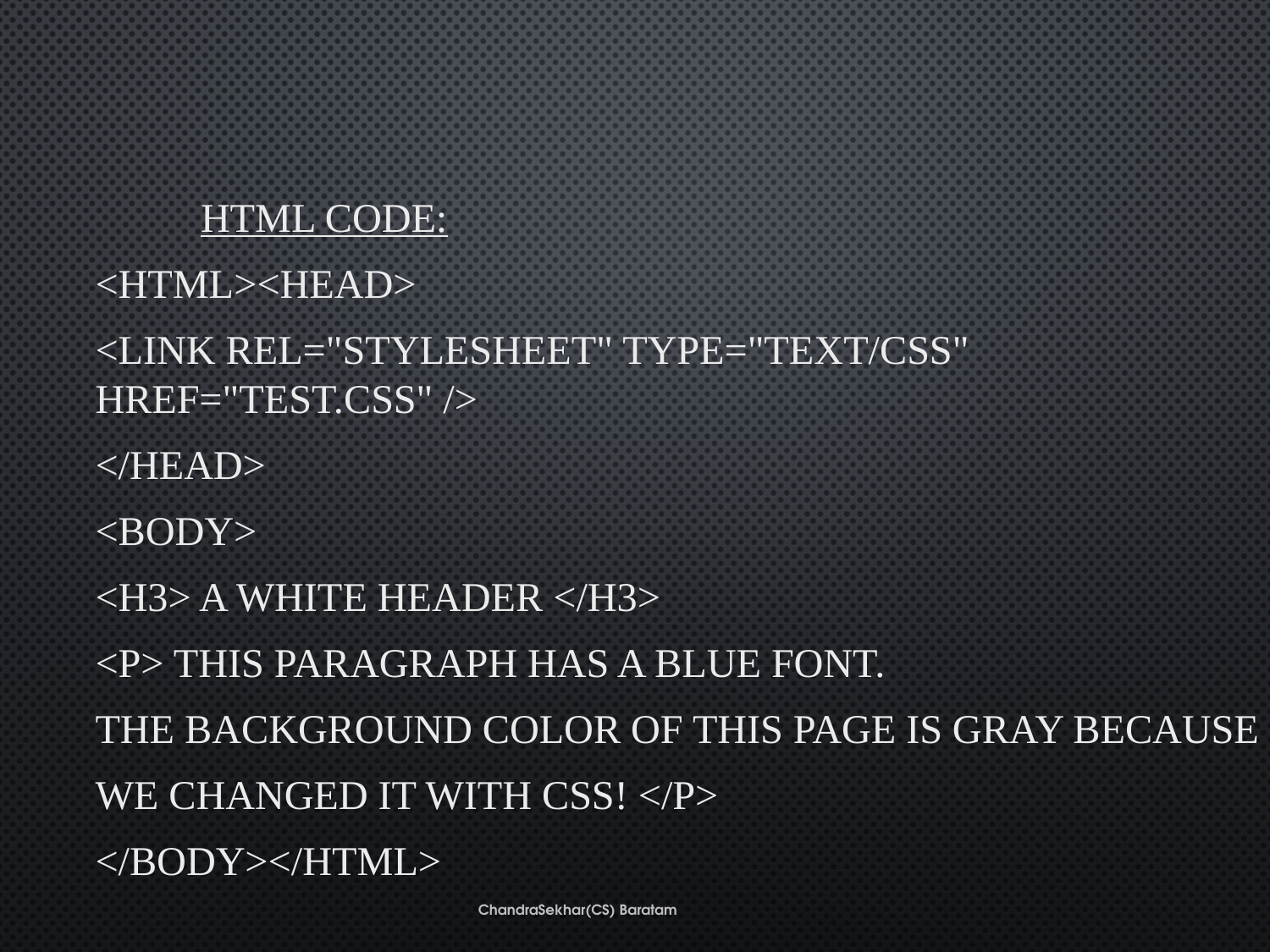

#
						HTML Code:
<html><head>
<link rel="stylesheet" type="text/css" href="test.css" />
</head>
<body>
<h3> A White Header </h3>
<p> This paragraph has a blue font.
The background color of this page is gray because
we changed it with CSS! </p>
</body></html>
ChandraSekhar(CS) Baratam